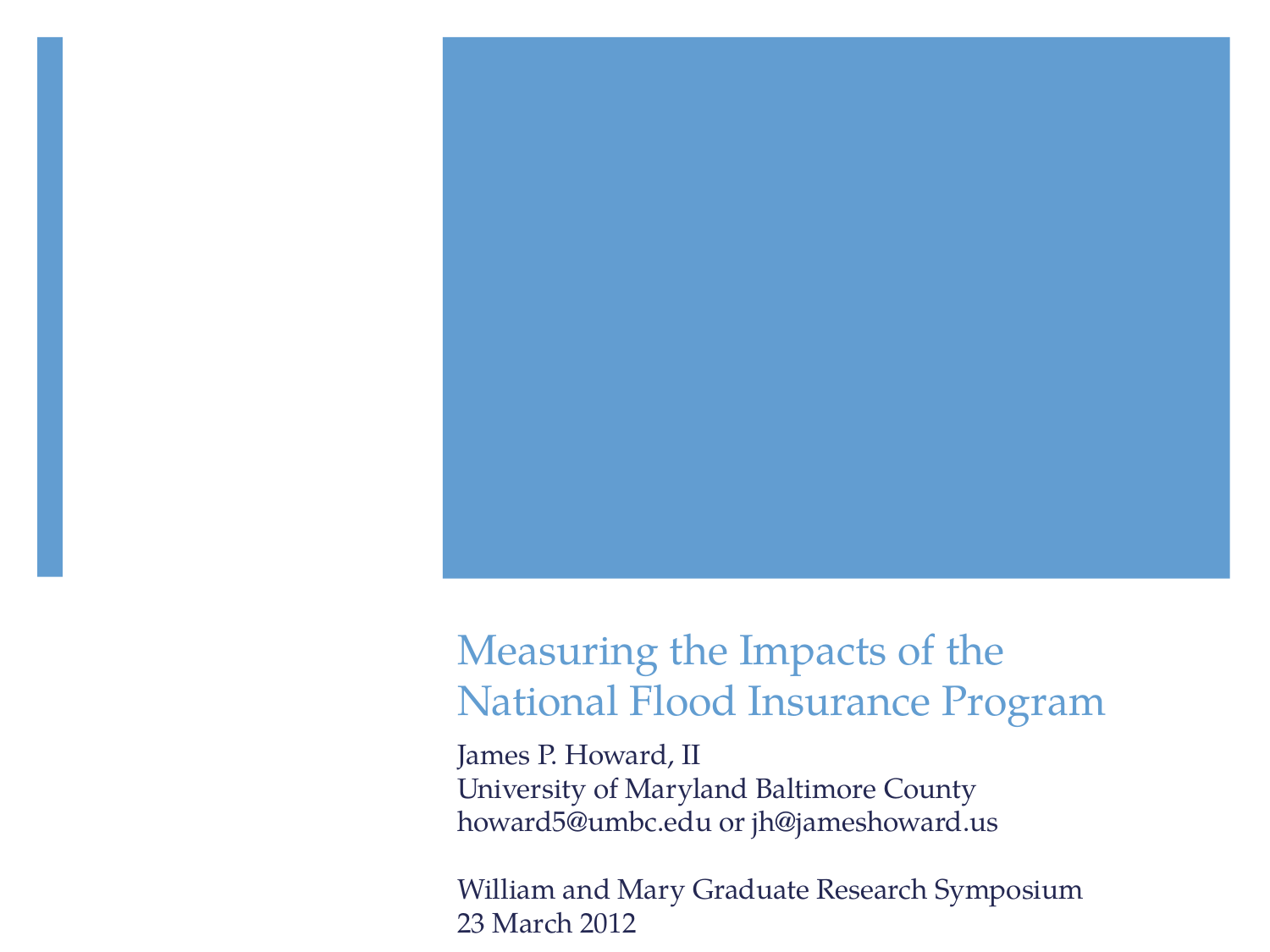

# Measuring the Impacts of the National Flood Insurance Program
James P. Howard, II
University of Maryland Baltimore County
howard5@umbc.edu or jh@jameshoward.us

William and Mary Graduate Research Symposium
23 March 2012